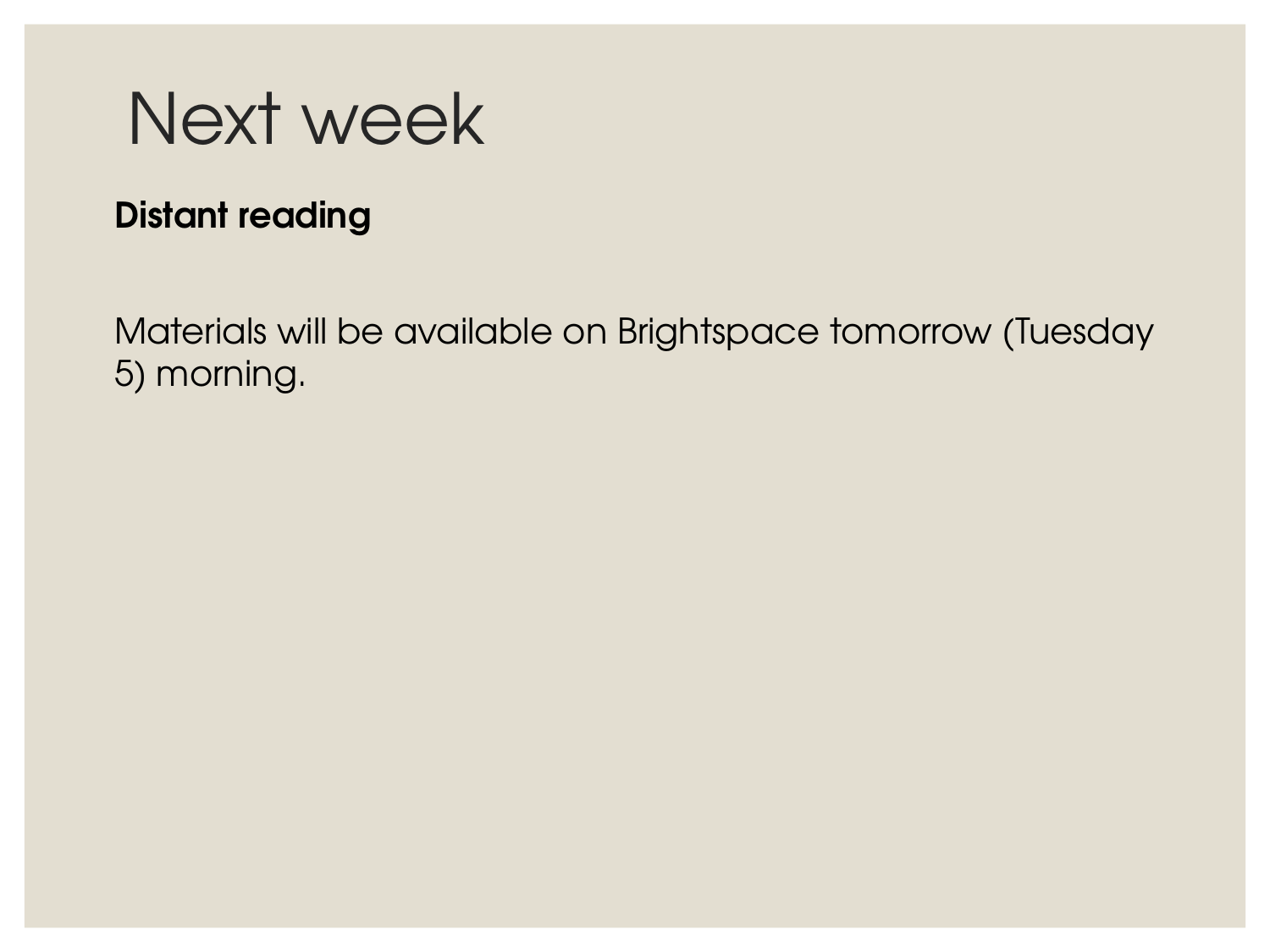

# Next week
Distant reading

Materials will be available on Brightspace tomorrow (Tuesday 5) morning.